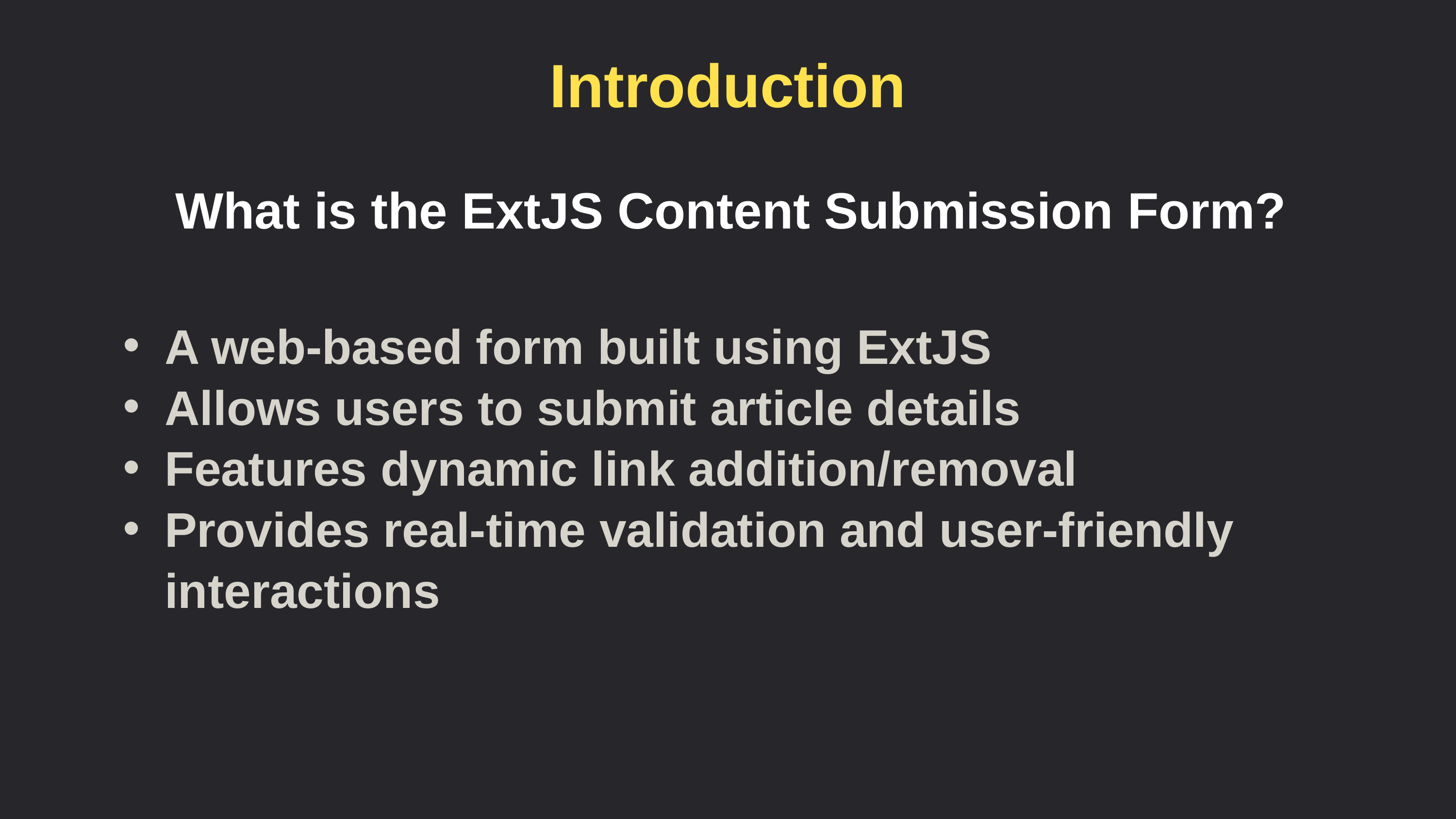

Introduction
What is the ExtJS Content Submission Form?

A web-based form built using ExtJS
Allows users to submit article details
Features dynamic link addition/removal
Provides real-time validation and user-friendly interactions